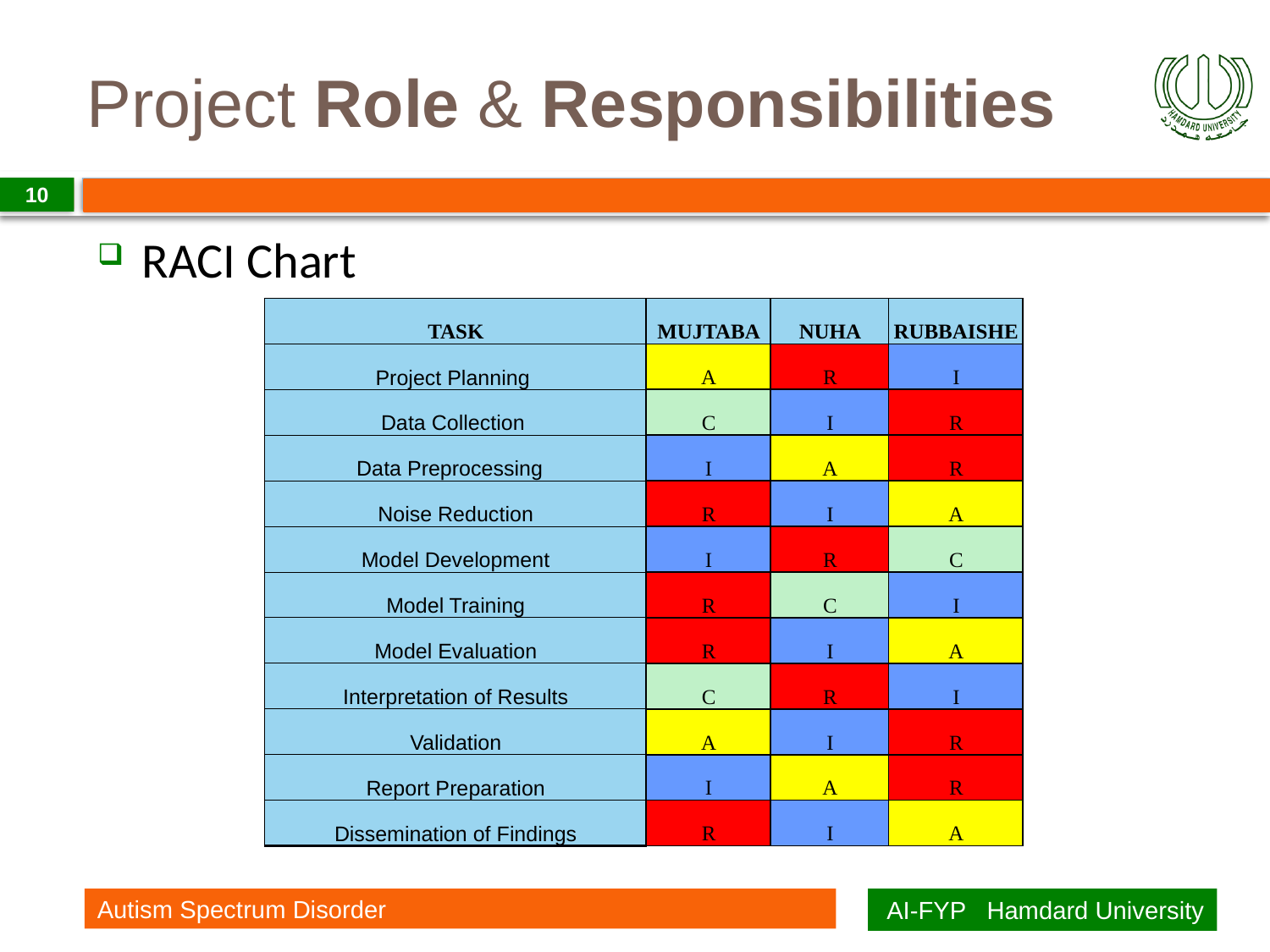

# Project Role & Responsibilities
10
RACI Chart

| TASK | MUJTABA | NUHA | RUBBAISHE |
| --- | --- | --- | --- |
| Project Planning | A | R | I |
| Data Collection | C | I | R |
| Data Preprocessing | I | A | R |
| Noise Reduction | R | I | A |
| Model Development | I | R | C |
| Model Training | R | C | I |
| Model Evaluation | R | I | A |
| Interpretation of Results | C | R | I |
| Validation | A | I | R |
| Report Preparation | I | A | R |
| Dissemination of Findings | R | I | A |
Autism Spectrum Disorder
AI-FYP   Hamdard University